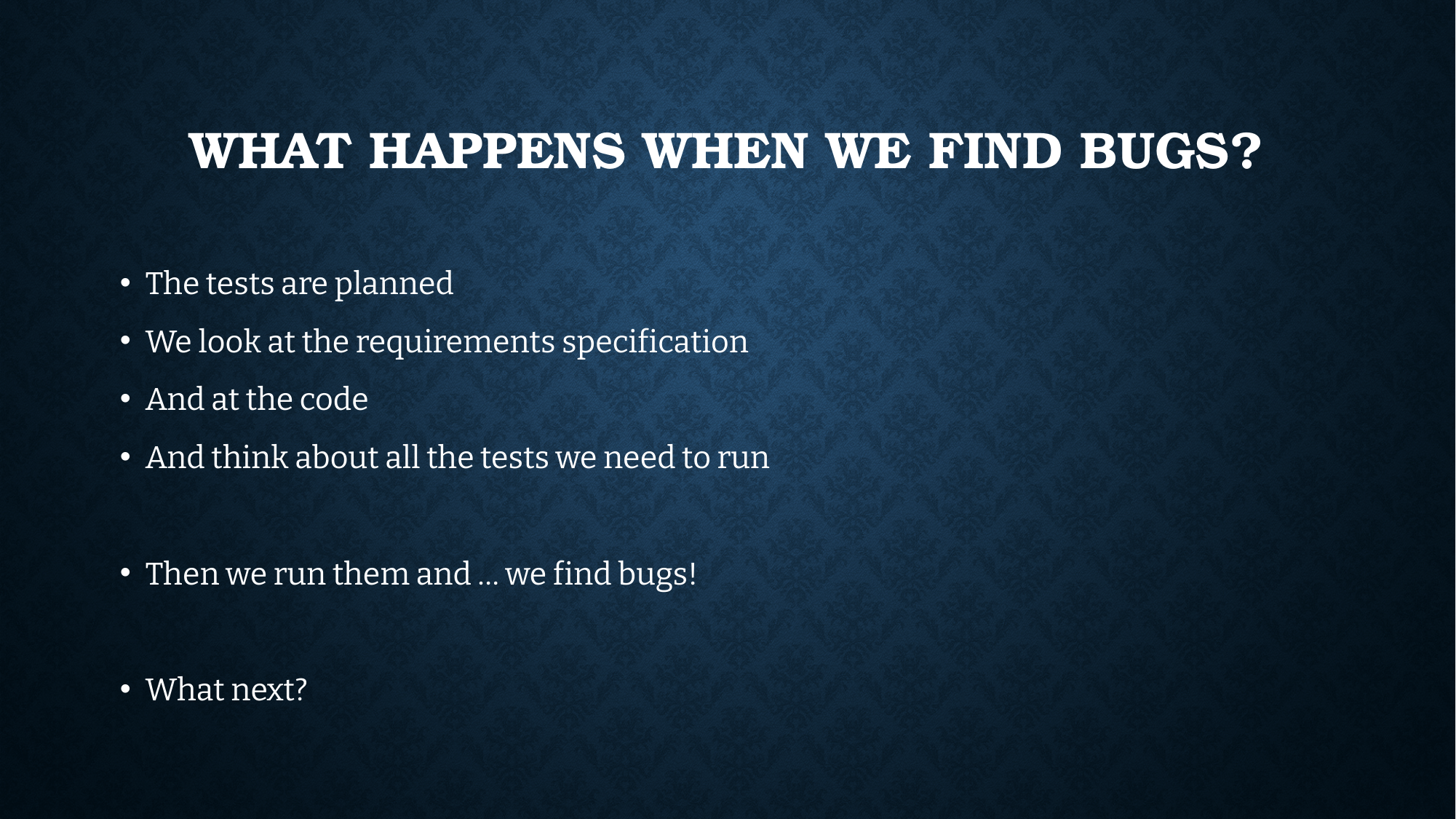

# What happens when we find bugs?
The tests are planned
We look at the requirements specification
And at the code
And think about all the tests we need to run

Then we run them and … we find bugs!

What next?